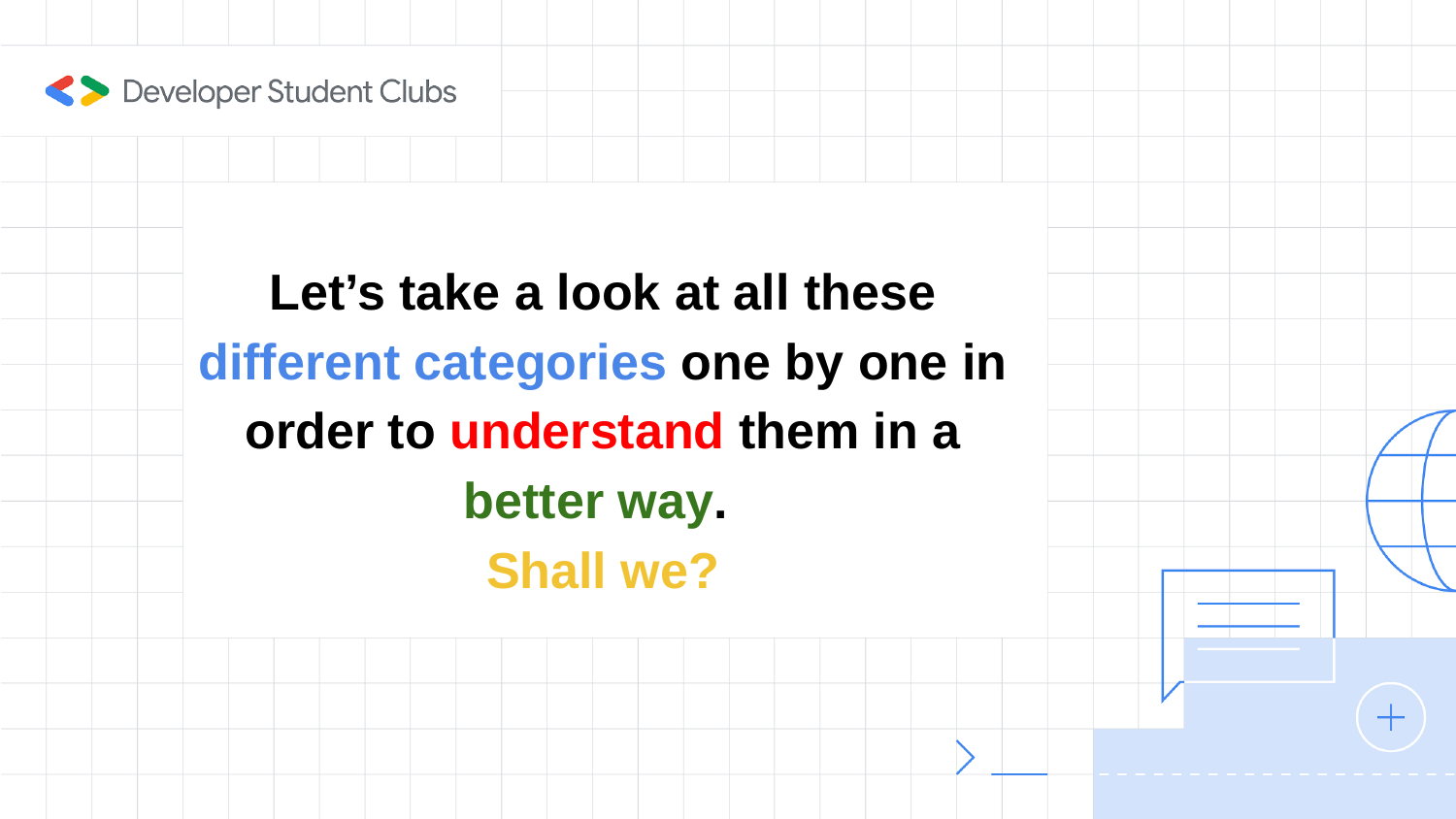

# Let’s take a look at all these different categories one by one in order to understand them in a better way.
Shall we?